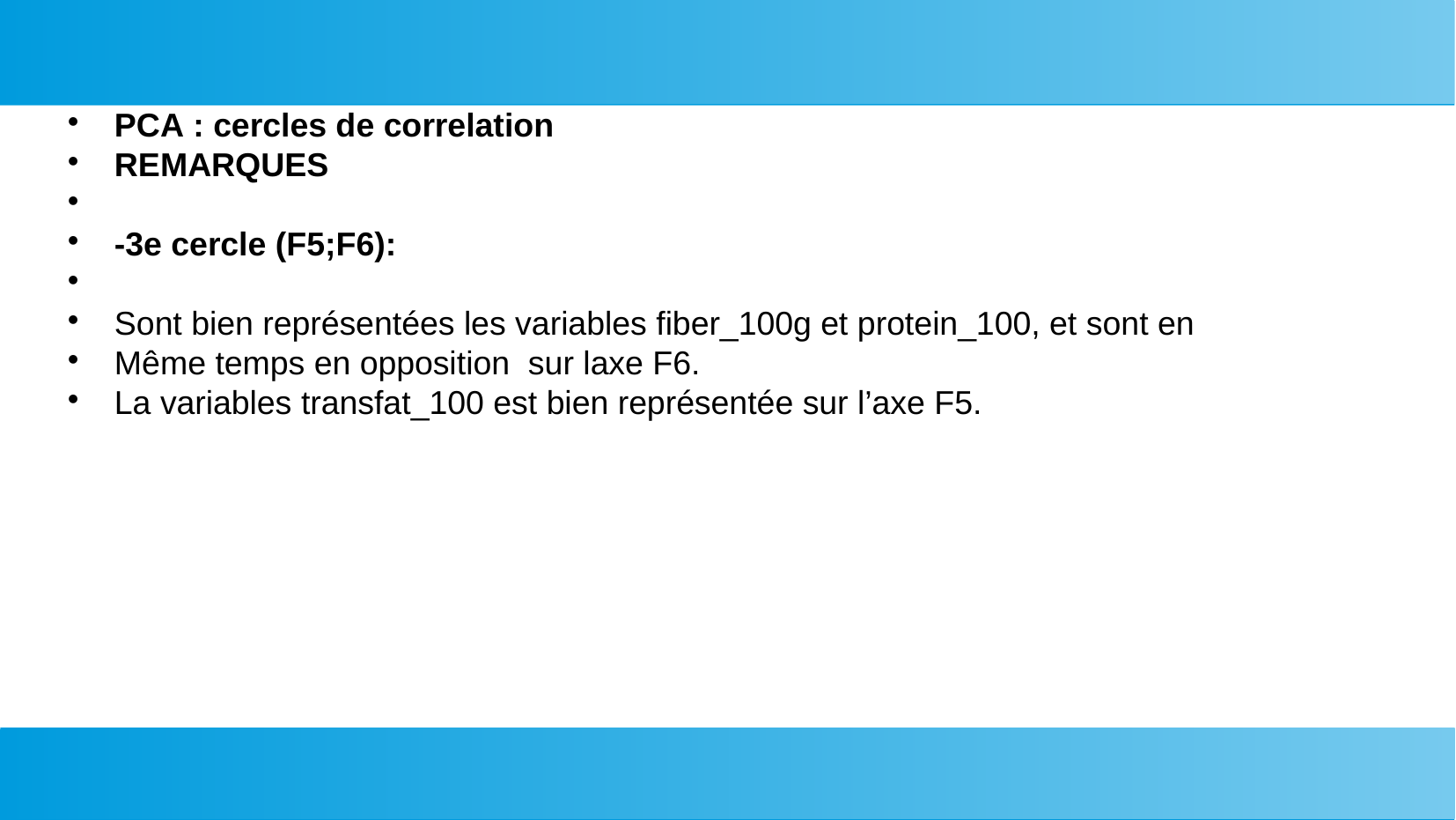

# PCA : cercles de correlation
REMARQUES

-3e cercle (F5;F6):

Sont bien représentées les variables fiber_100g et protein_100, et sont en
Même temps en opposition  sur laxe F6.
La variables transfat_100 est bien représentée sur l’axe F5.